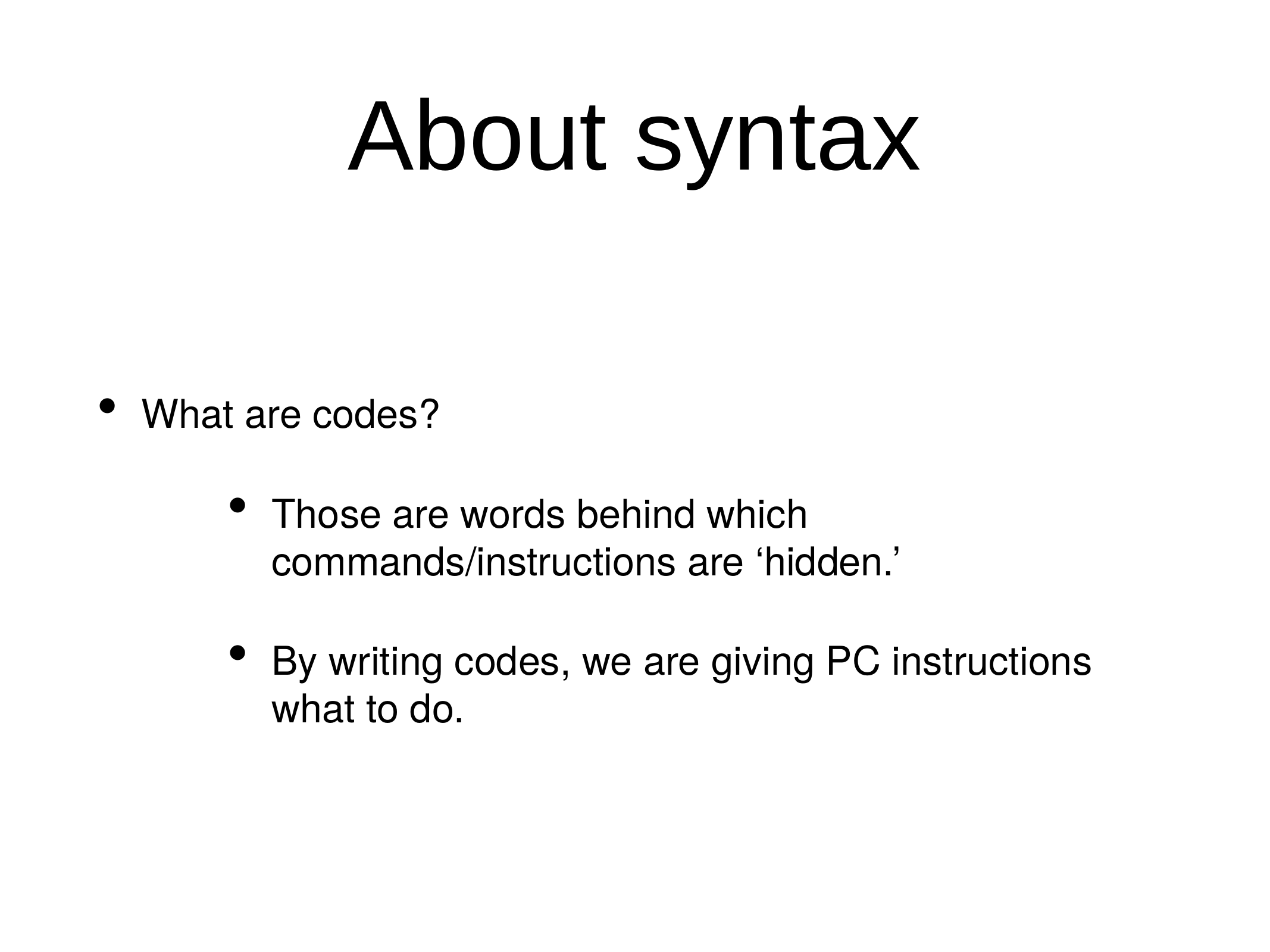

# About syntax
What are codes?
Those are words behind which commands/instructions are ‘hidden.’
By writing codes, we are giving PC instructions what to do.